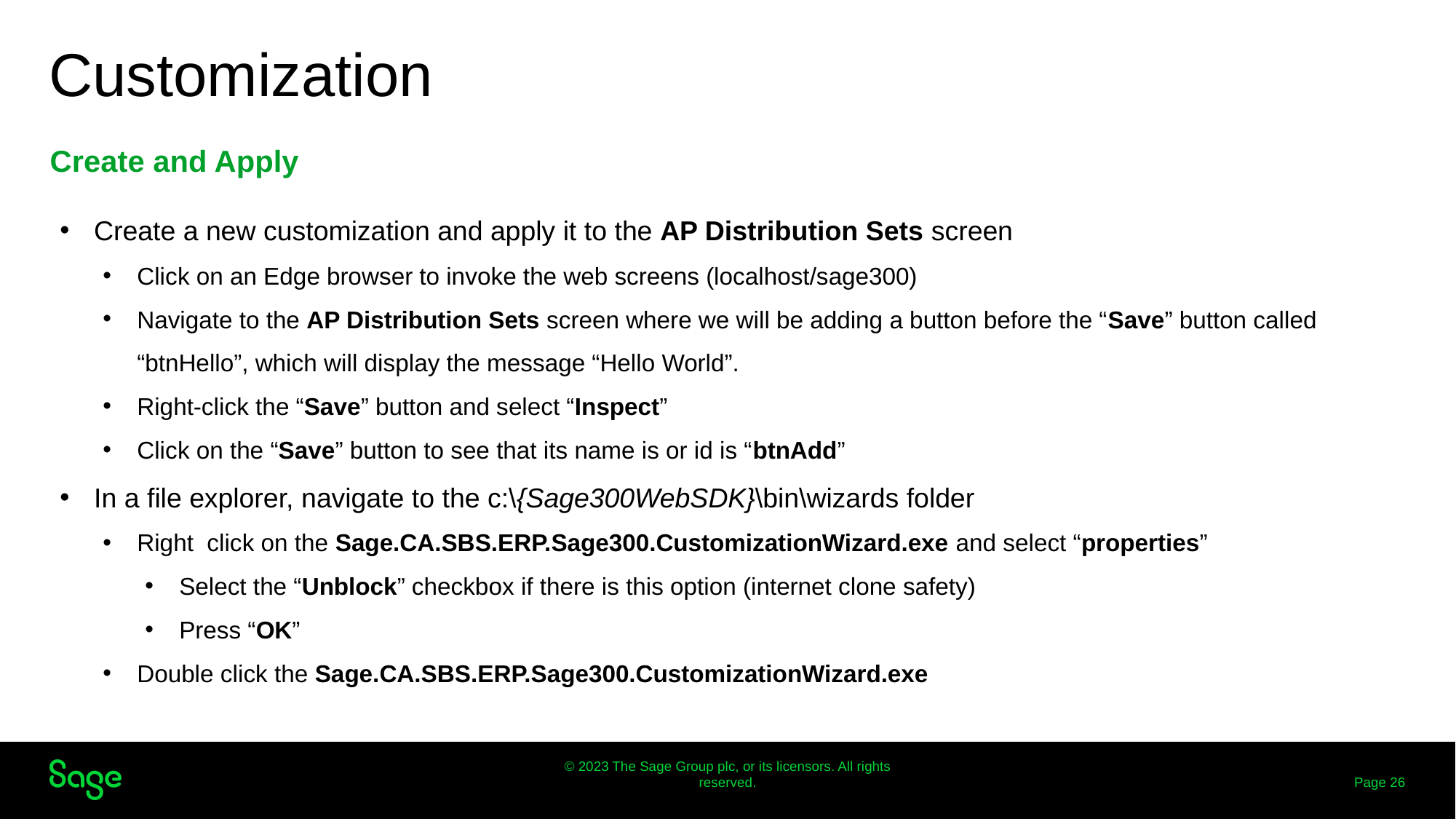

# Customization
Create and Apply
Create a new customization and apply it to the AP Distribution Sets screen
Click on an Edge browser to invoke the web screens (localhost/sage300)
Navigate to the AP Distribution Sets screen where we will be adding a button before the “Save” button called “btnHello”, which will display the message “Hello World”.
Right-click the “Save” button and select “Inspect”
Click on the “Save” button to see that its name is or id is “btnAdd”
In a file explorer, navigate to the c:\{Sage300WebSDK}\bin\wizards folder
Right  click on the Sage.CA.SBS.ERP.Sage300.CustomizationWizard.exe and select “properties”
Select the “Unblock” checkbox if there is this option (internet clone safety)
Press “OK”
Double click the Sage.CA.SBS.ERP.Sage300.CustomizationWizard.exe
Web Screens
Page 26